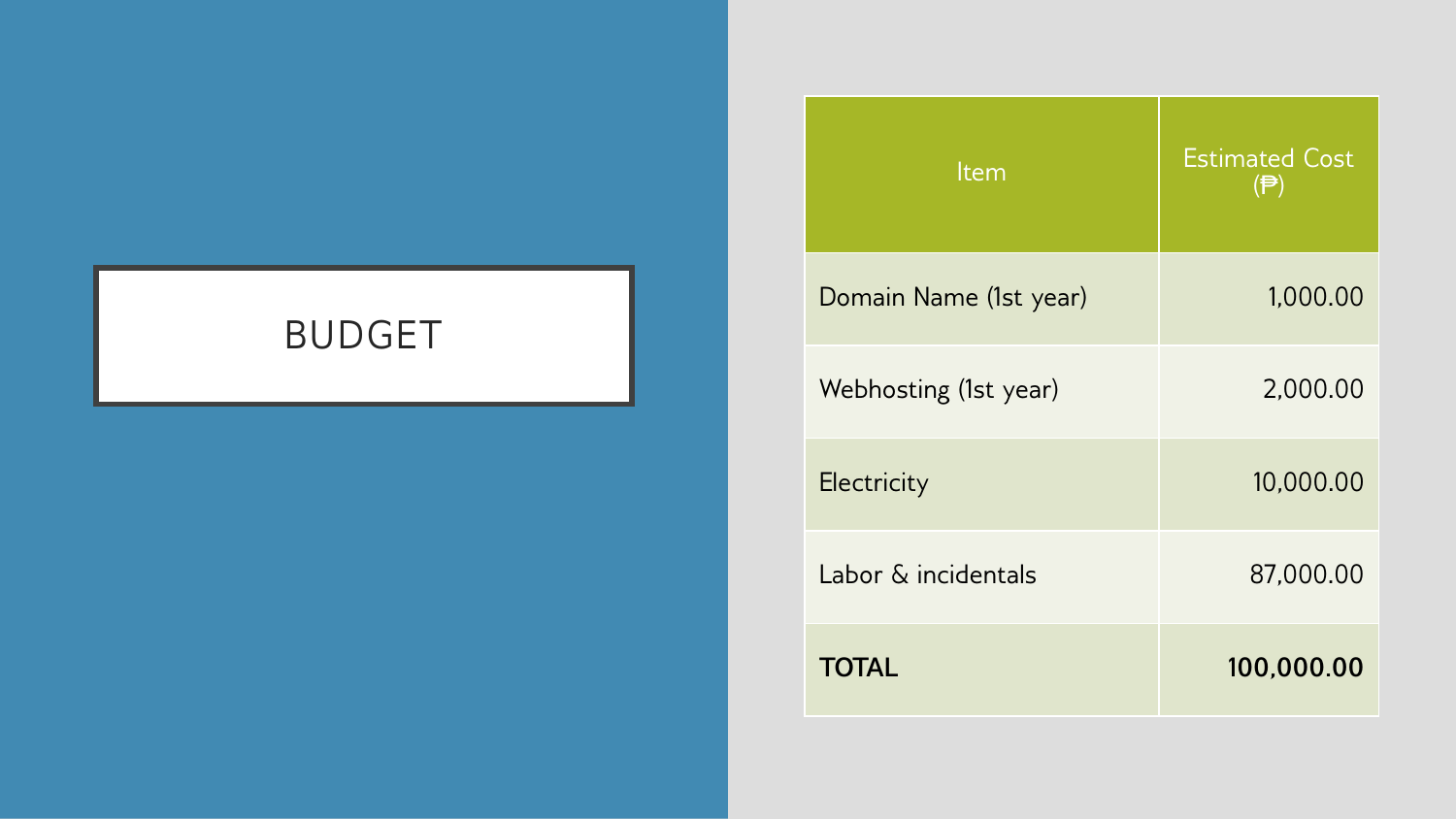

| Item | Estimated Cost (₱) |
| --- | --- |
| Domain Name (1st year) | 1,000.00 |
| Webhosting (1st year) | 2,000.00 |
| Electricity | 10,000.00 |
| Labor & incidentals | 87,000.00 |
| TOTAL | 100,000.00 |
# Budget